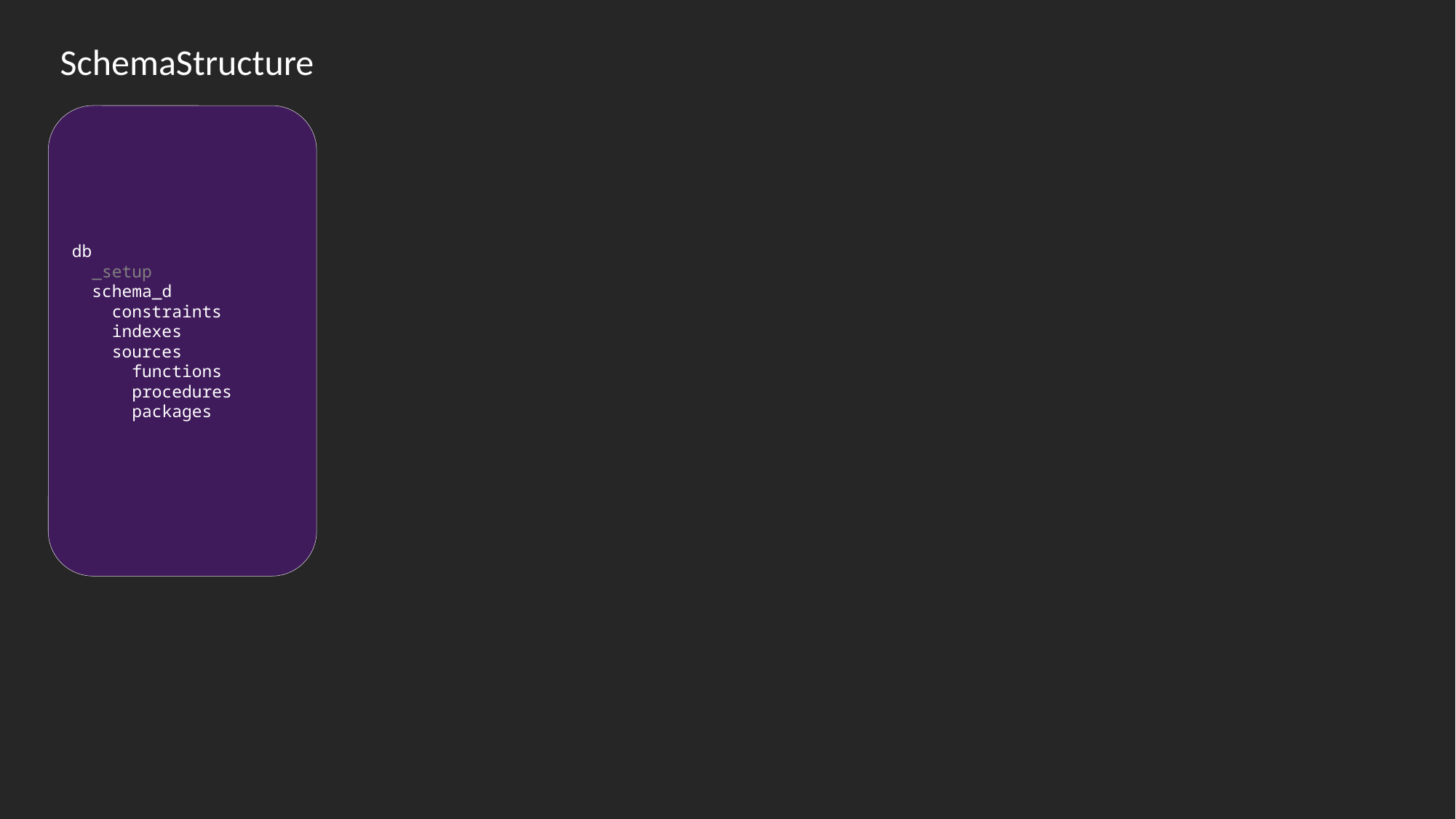

SchemaStructure
db
  _setup
  schema_d
    constraints
    indexes
    sources
      functions
      procedures
      packages